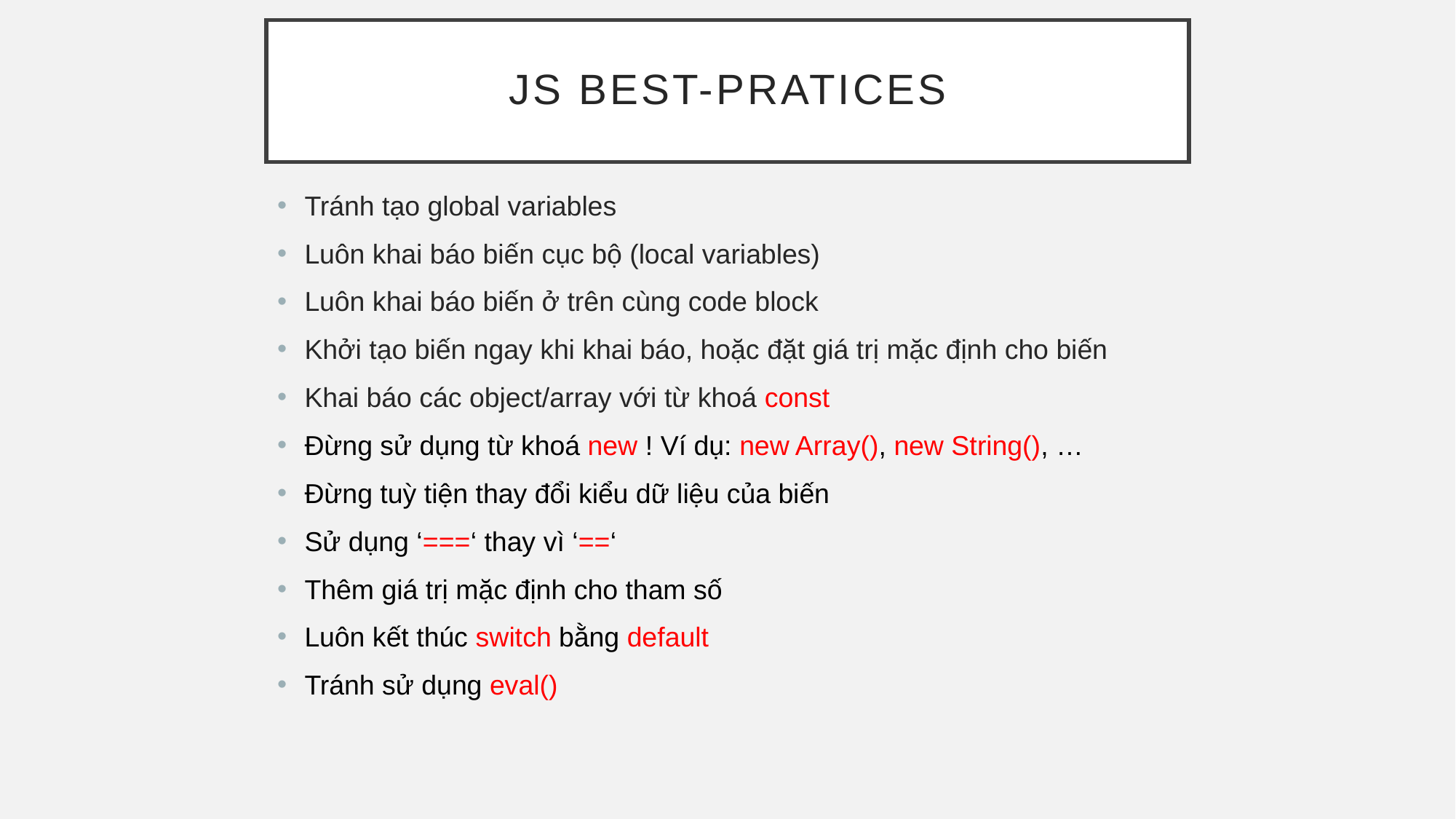

# JS Best-pratices
Tránh tạo global variables
Luôn khai báo biến cục bộ (local variables)
Luôn khai báo biến ở trên cùng code block
Khởi tạo biến ngay khi khai báo, hoặc đặt giá trị mặc định cho biến
Khai báo các object/array với từ khoá const
Đừng sử dụng từ khoá new ! Ví dụ: new Array(), new String(), …
Đừng tuỳ tiện thay đổi kiểu dữ liệu của biến
Sử dụng ‘===‘ thay vì ‘==‘
Thêm giá trị mặc định cho tham số
Luôn kết thúc switch bằng default
Tránh sử dụng eval()